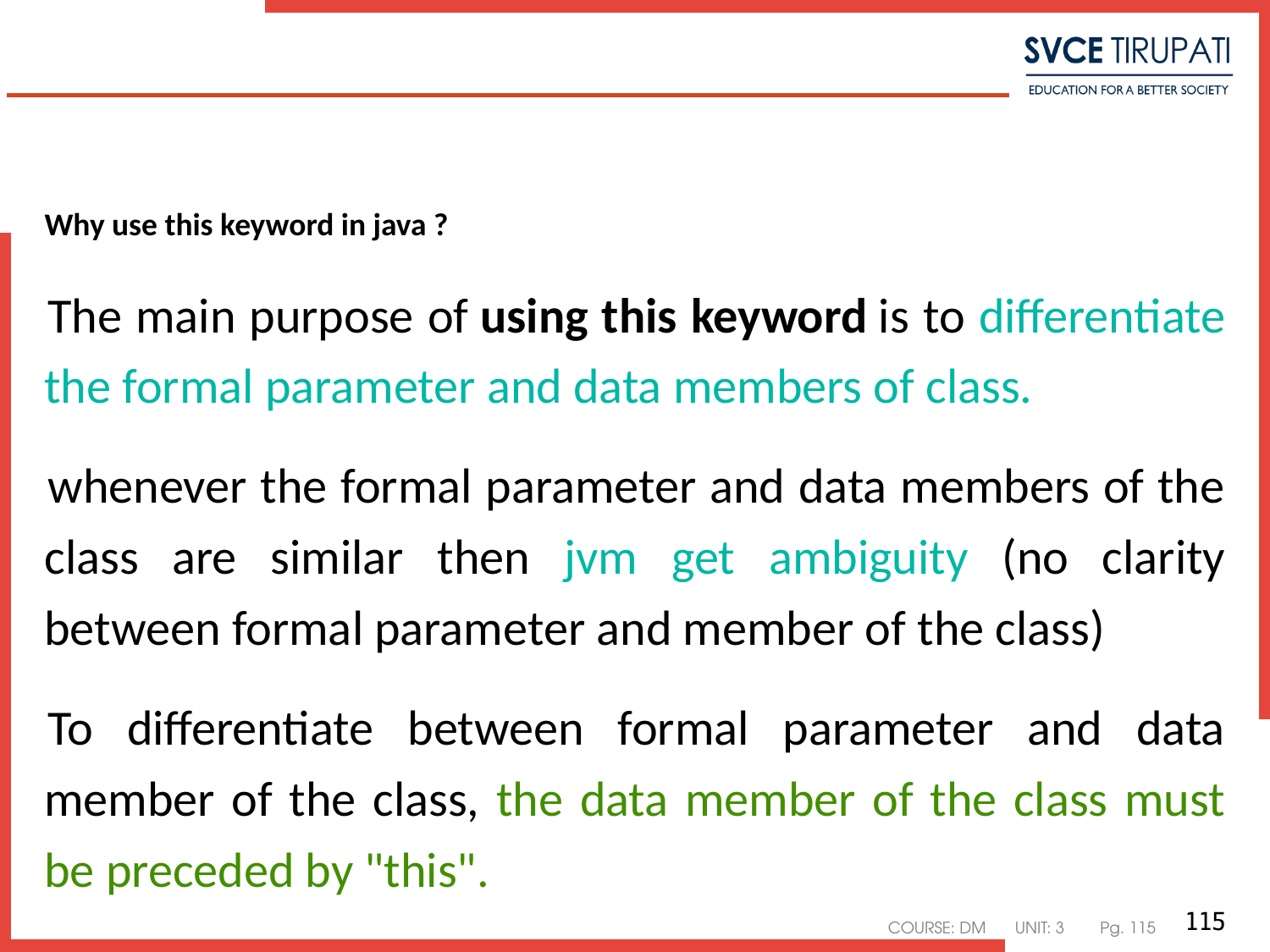

#
Why use this keyword in java ?
The main purpose of using this keyword is to differentiate the formal parameter and data members of class.
whenever the formal parameter and data members of the class are similar then jvm get ambiguity (no clarity between formal parameter and member of the class)
To differentiate between formal parameter and data member of the class, the data member of the class must be preceded by "this".

115